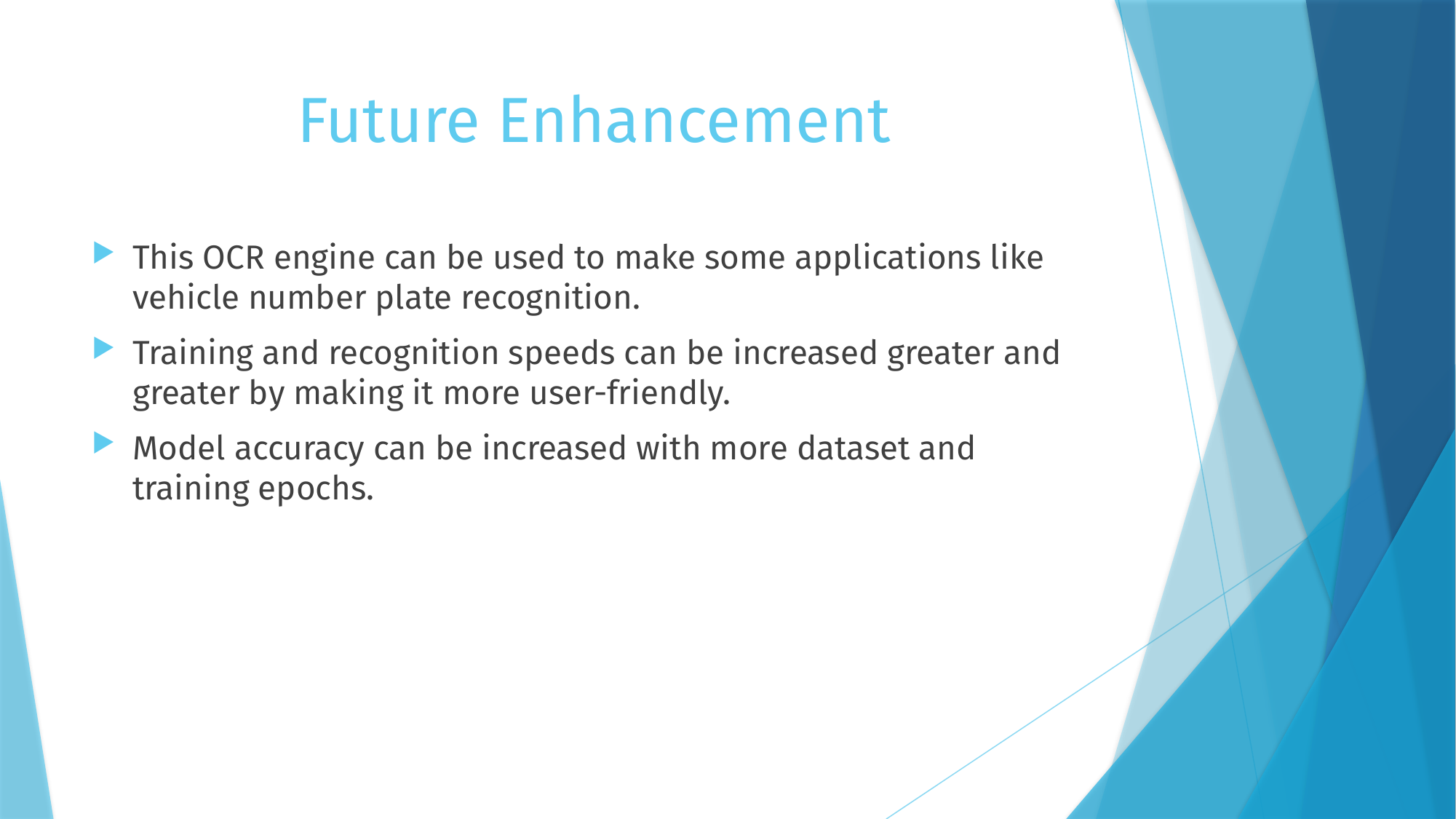

# Future Enhancement
This OCR engine can be used to make some applications like vehicle number plate recognition.
Training and recognition speeds can be increased greater and greater by making it more user-friendly.
Model accuracy can be increased with more dataset and training epochs.